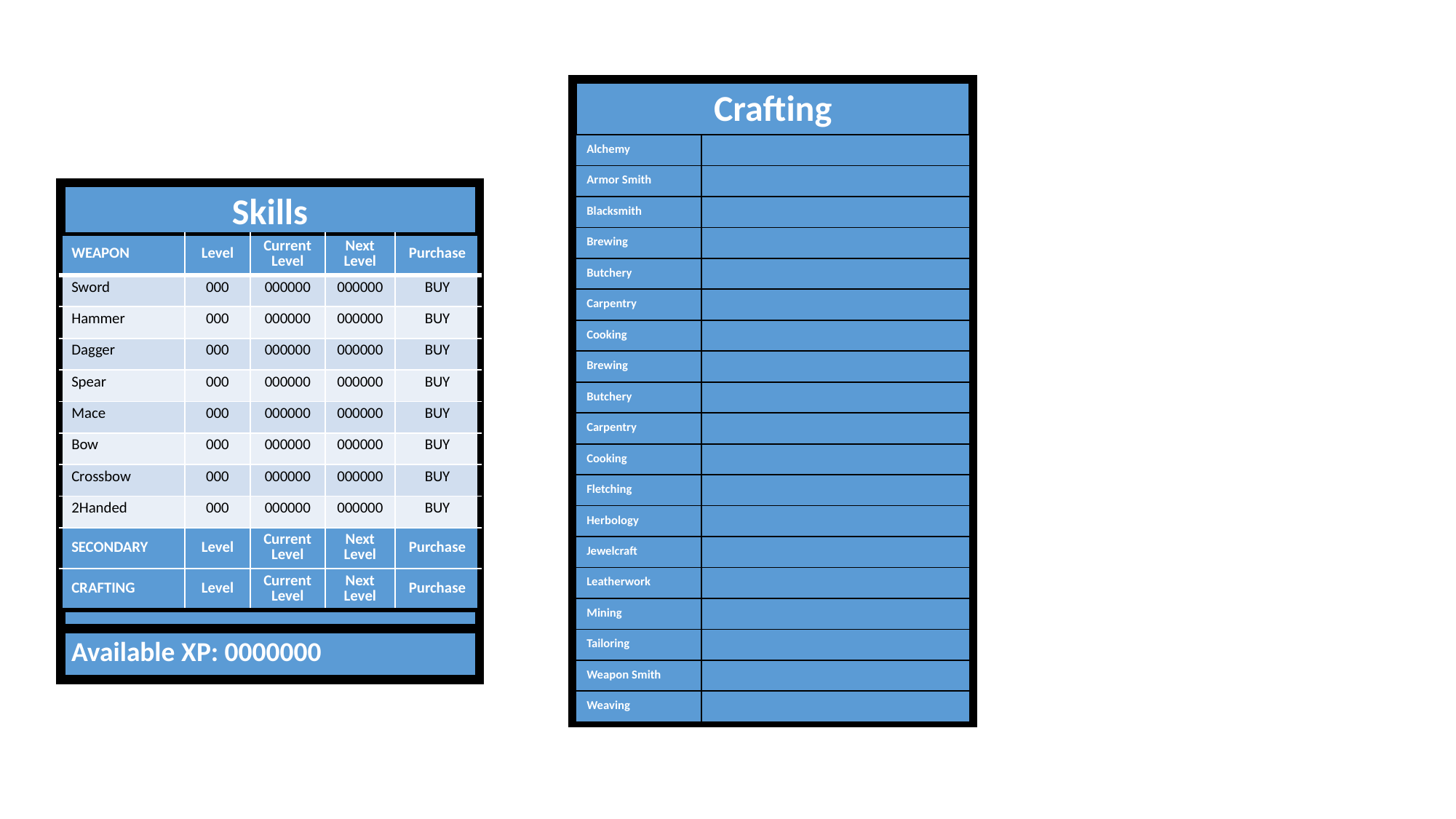

Crafting
| Alchemy |  |
| --- | --- |
| Armor Smith |  |
| Blacksmith |  |
| Brewing |  |
| Butchery |  |
| Carpentry |  |
| Cooking |  |
| Brewing |  |
| Butchery |  |
| Carpentry |  |
| Cooking |  |
| Fletching |  |
| Herbology |  |
| Jewelcraft |  |
| Leatherwork |  |
| Mining |  |
| Tailoring |  |
| Weapon Smith |  |
| Weaving |  |
Skills
| WEAPON | Level | Current Level | Next Level | Purchase |
| --- | --- | --- | --- | --- |
| Sword | 000 | 000000 | 000000 | BUY |
| Hammer | 000 | 000000 | 000000 | BUY |
| Dagger | 000 | 000000 | 000000 | BUY |
| Spear | 000 | 000000 | 000000 | BUY |
| Mace | 000 | 000000 | 000000 | BUY |
| Bow | 000 | 000000 | 000000 | BUY |
| Crossbow | 000 | 000000 | 000000 | BUY |
| 2Handed | 000 | 000000 | 000000 | BUY |
| SECONDARY | Level | Current Level | Next Level | Purchase |
| CRAFTING | Level | Current Level | Next Level | Purchase |
Available XP: 0000000